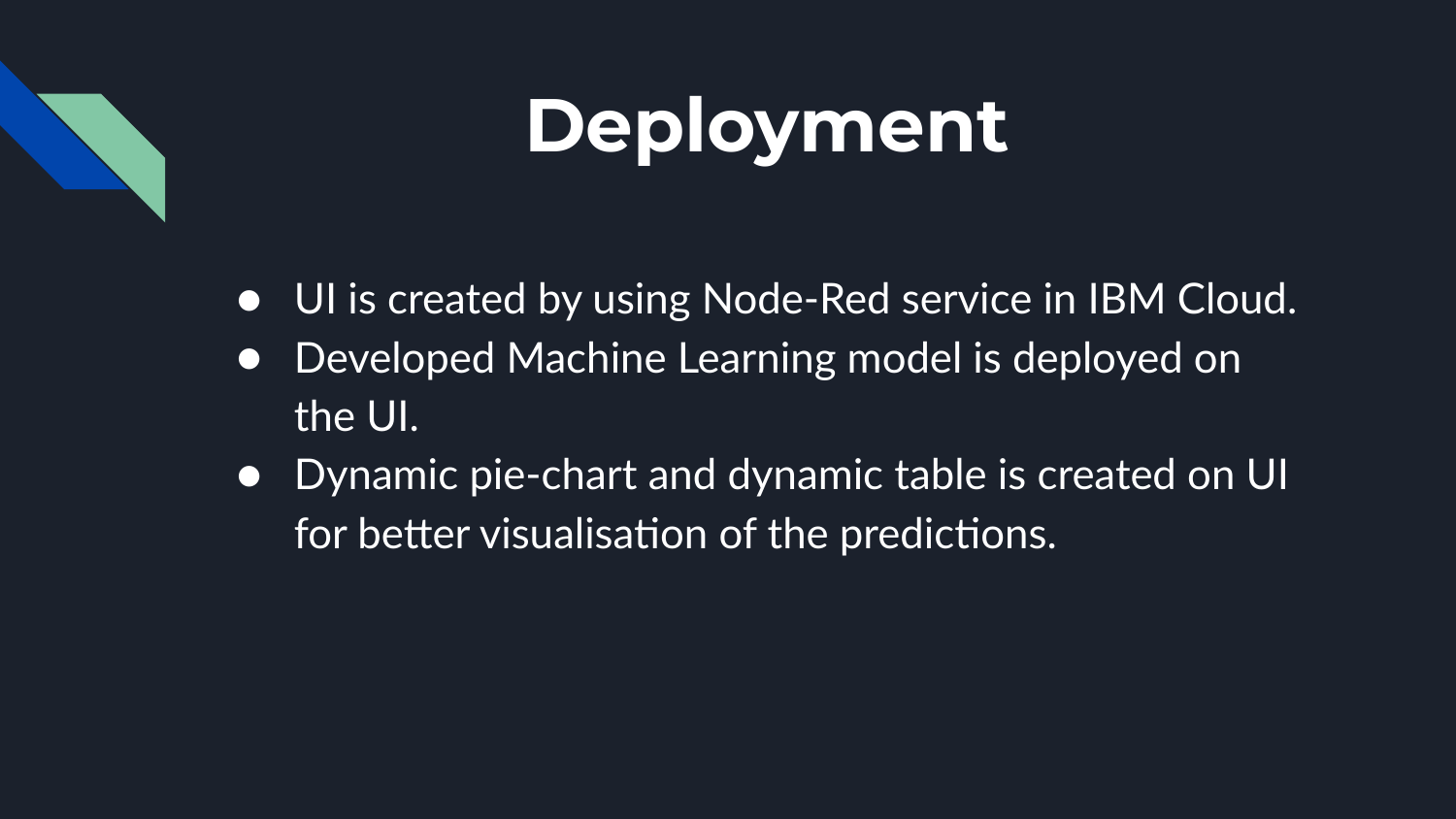

# Deployment
UI is created by using Node-Red service in IBM Cloud.
Developed Machine Learning model is deployed on the UI.
Dynamic pie-chart and dynamic table is created on UI for better visualisation of the predictions.